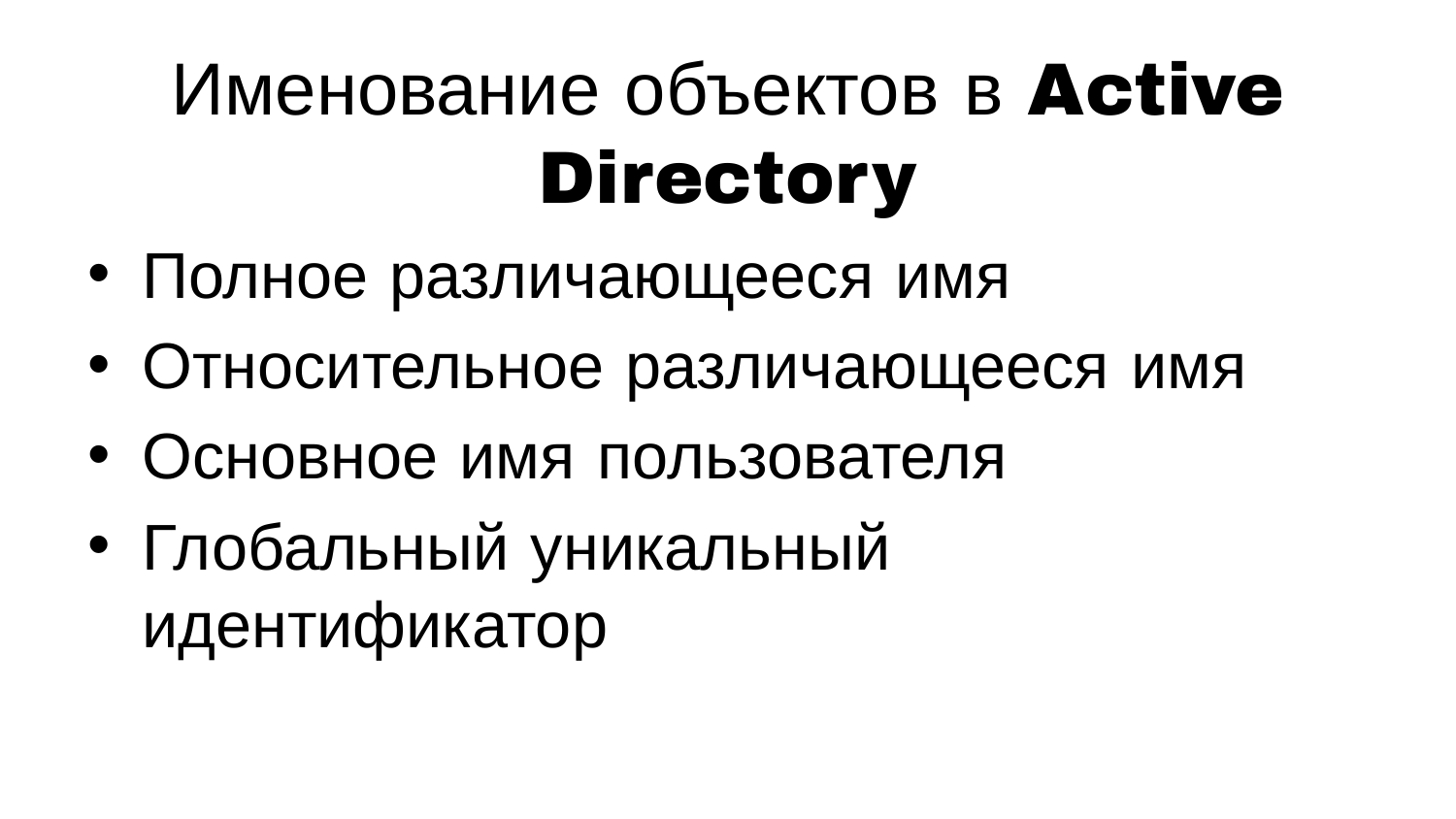

# Именование объектов в Active Directory
Полное различающееся имя
Относительное различающееся имя
Основное имя пользователя
Глобальный уникальный идентификатор